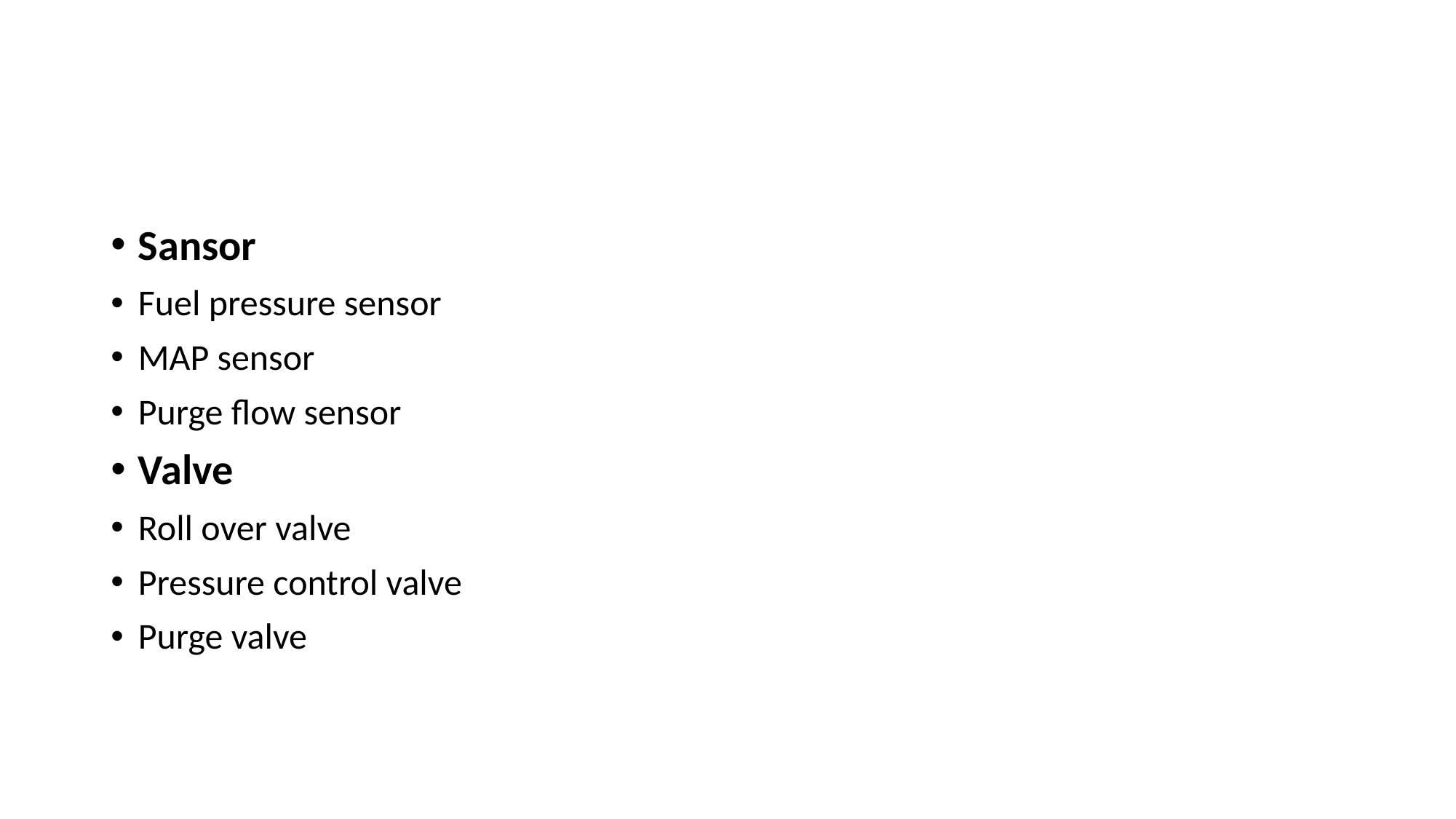

Sansor
Fuel pressure sensor
MAP sensor
Purge flow sensor
Valve
Roll over valve
Pressure control valve
Purge valve